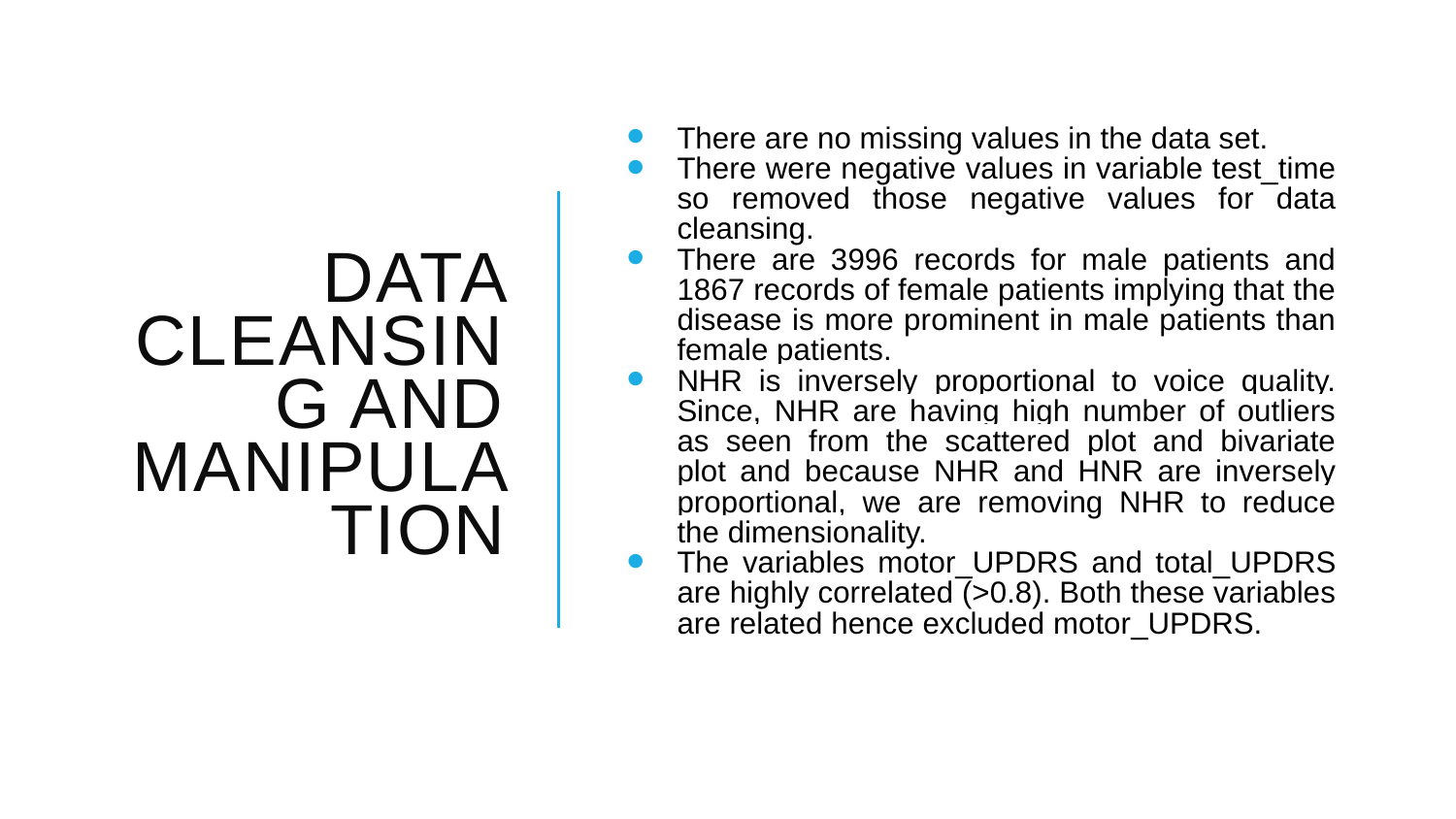

# Data Cleansing and Manipulation
There are no missing values in the data set.
There were negative values in variable test_time so removed those negative values for data cleansing.
There are 3996 records for male patients and 1867 records of female patients implying that the disease is more prominent in male patients than female patients.
NHR is inversely proportional to voice quality. Since, NHR are having high number of outliers as seen from the scattered plot and bivariate plot and because NHR and HNR are inversely proportional, we are removing NHR to reduce the dimensionality.
The variables motor_UPDRS and total_UPDRS are highly correlated (>0.8). Both these variables are related hence excluded motor_UPDRS.